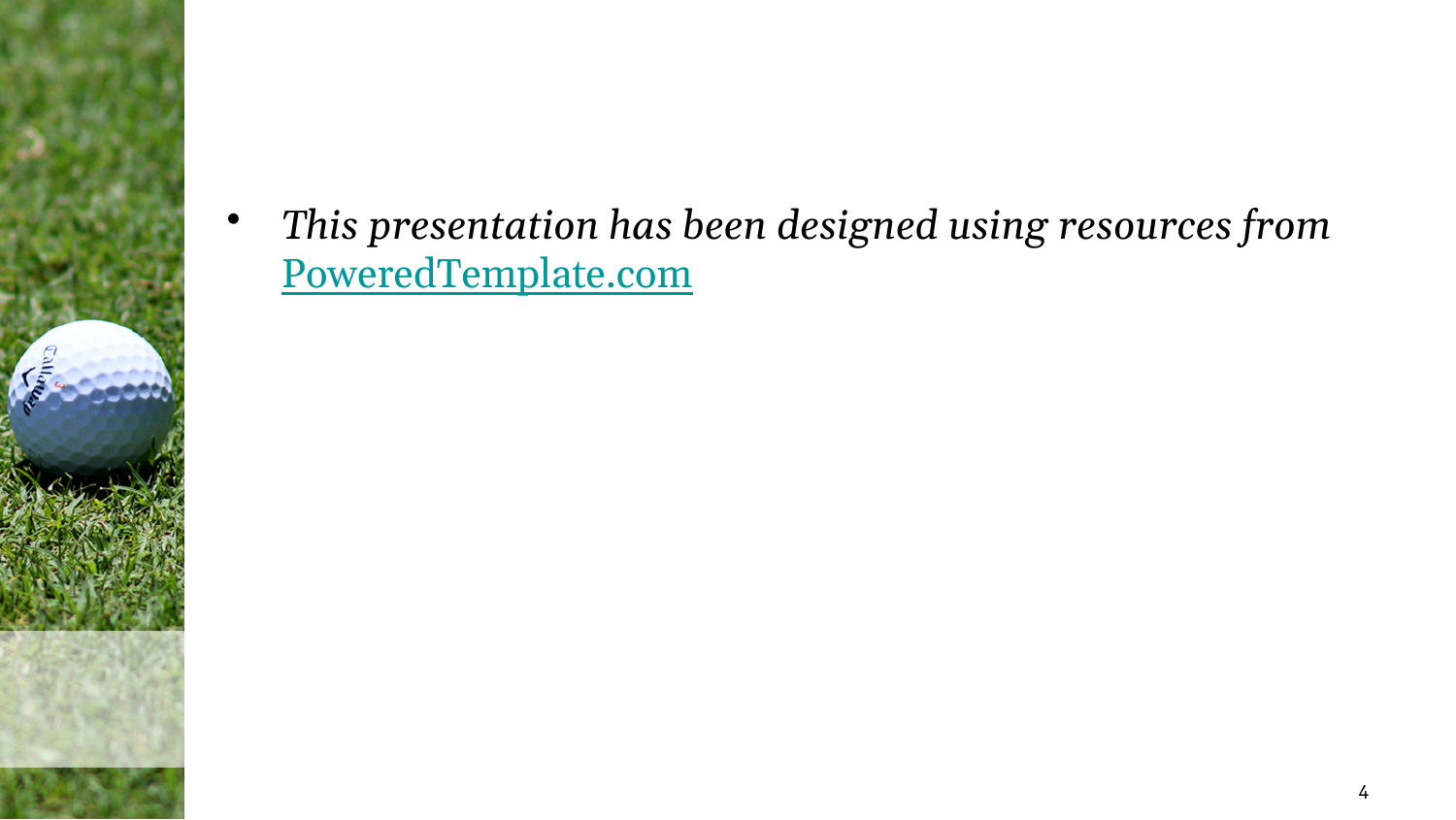

#
This presentation has been designed using resources from PoweredTemplate.com

4